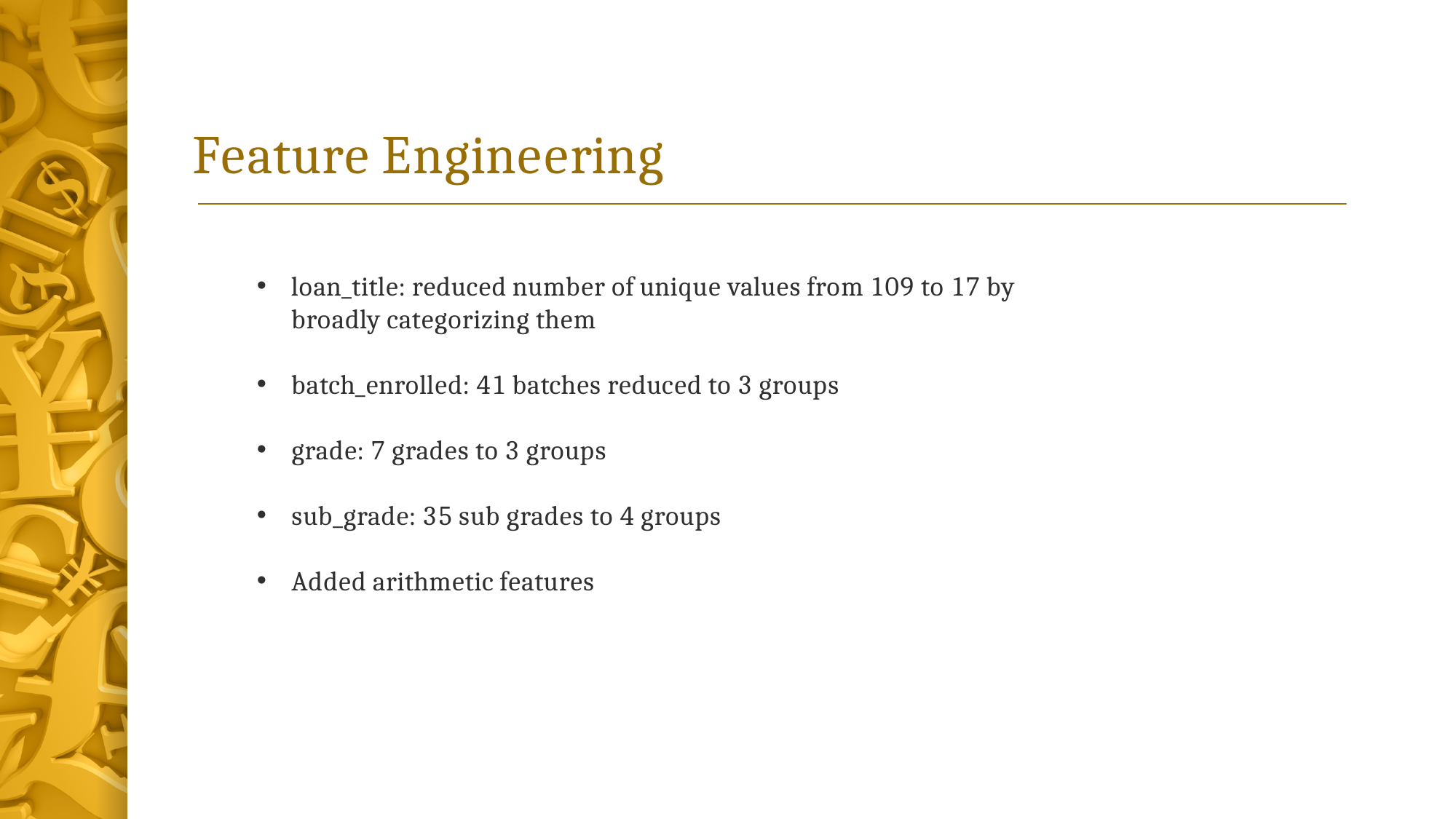

# Feature Engineering
loan_title: reduced number of unique values from 109 to 17 by broadly categorizing them

batch_enrolled: 41 batches reduced to 3 groups

grade: 7 grades to 3 groups

sub_grade: 35 sub grades to 4 groups

Added arithmetic features